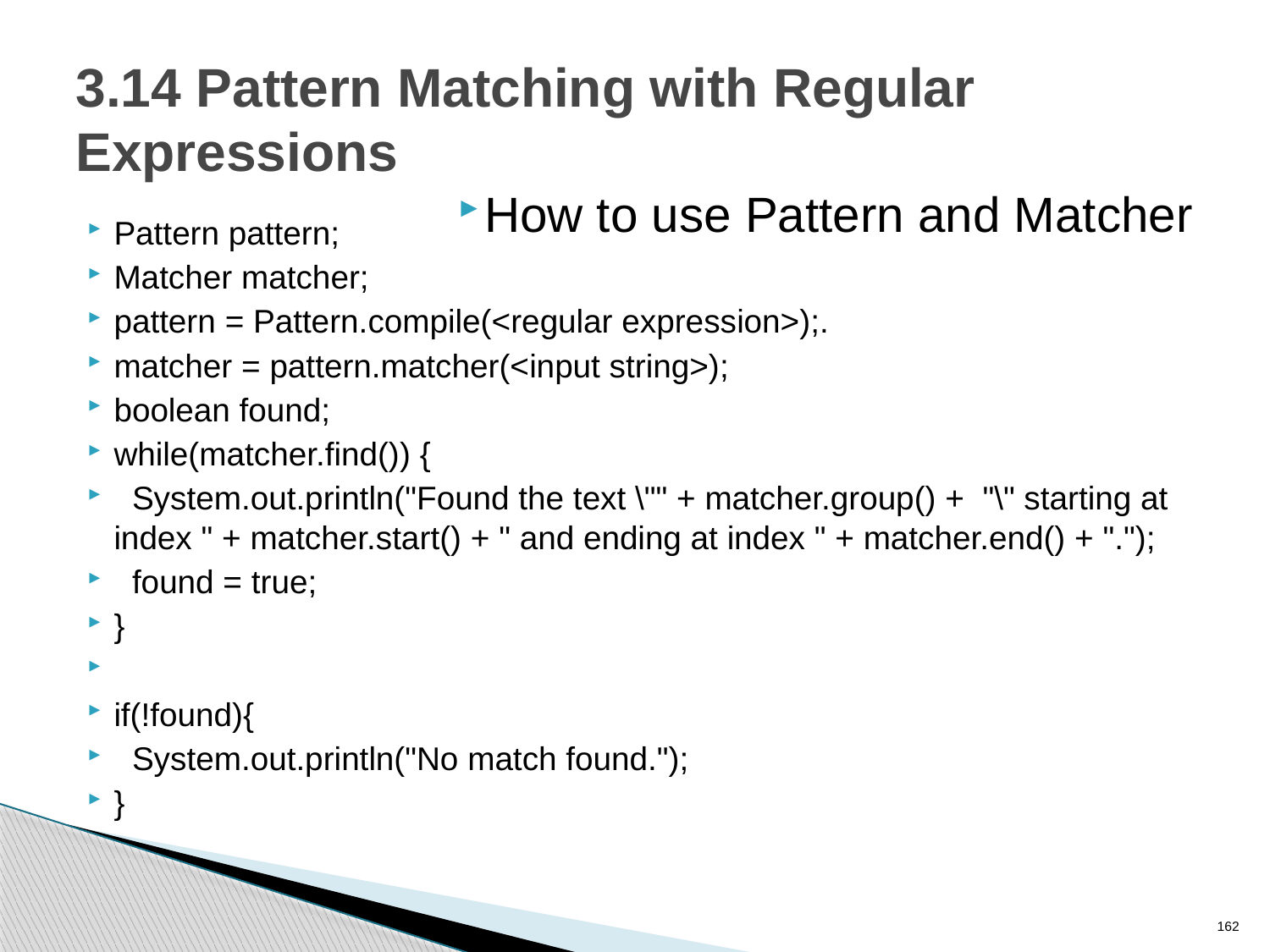

# 3.14 Pattern Matching with Regular Expressions
How to use Pattern and Matcher
Pattern pattern;
Matcher matcher;
pattern = Pattern.compile(<regular expression>);.
matcher = pattern.matcher(<input string>);
boolean found;
while(matcher.find()) {
  System.out.println("Found the text \"" + matcher.group() +  "\" starting at index " + matcher.start() + " and ending at index " + matcher.end() + ".");
  found = true;
}

if(!found){
  System.out.println("No match found.");
}

162